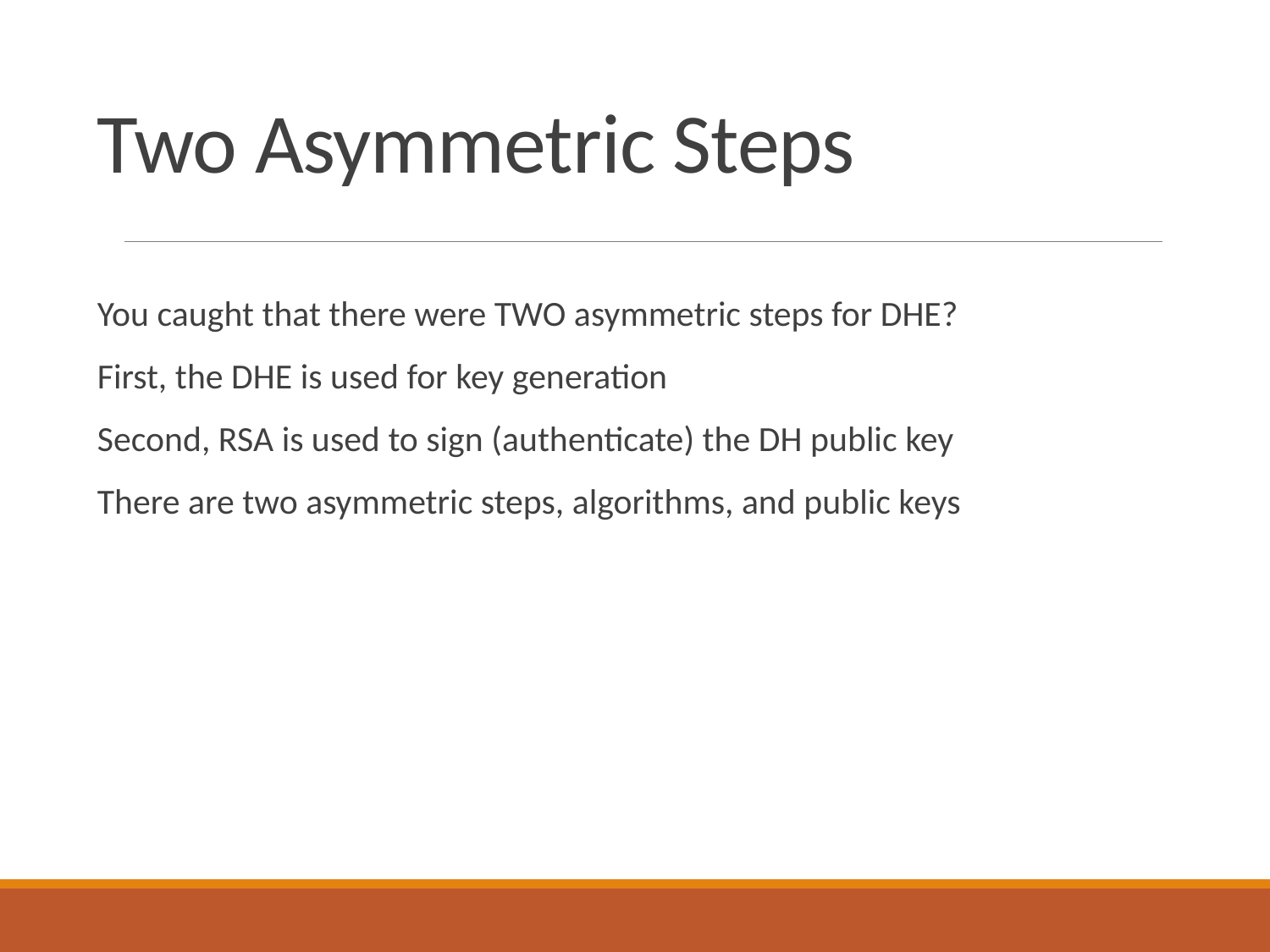

# Two Asymmetric Steps

You caught that there were TWO asymmetric steps for DHE?
First, the DHE is used for key generation
Second, RSA is used to sign (authenticate) the DH public key
There are two asymmetric steps, algorithms, and public keys